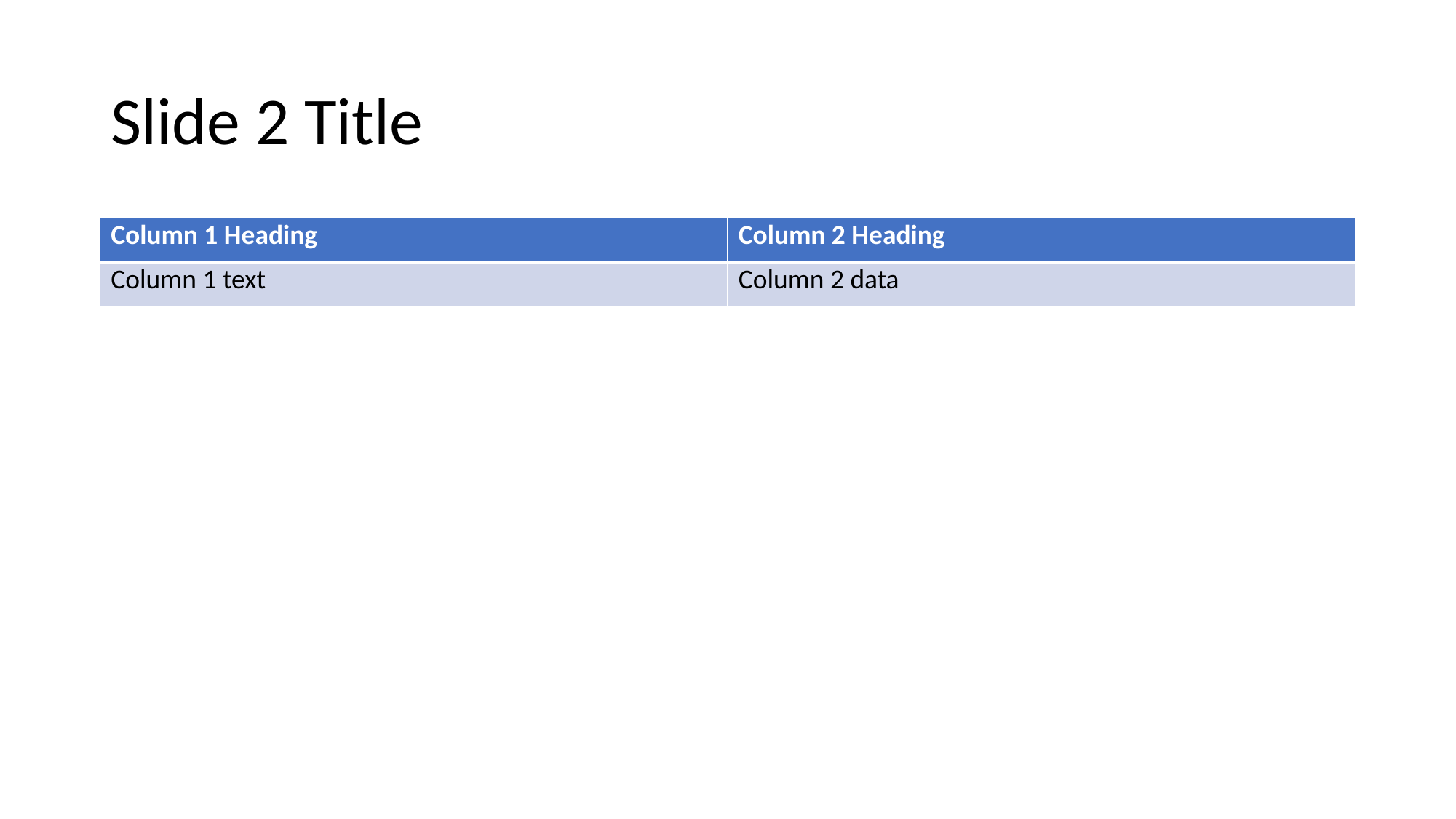

# Slide 2 Title
| Column 1 Heading | Column 2 Heading |
| --- | --- |
| Column 1 text | Column 2 data |